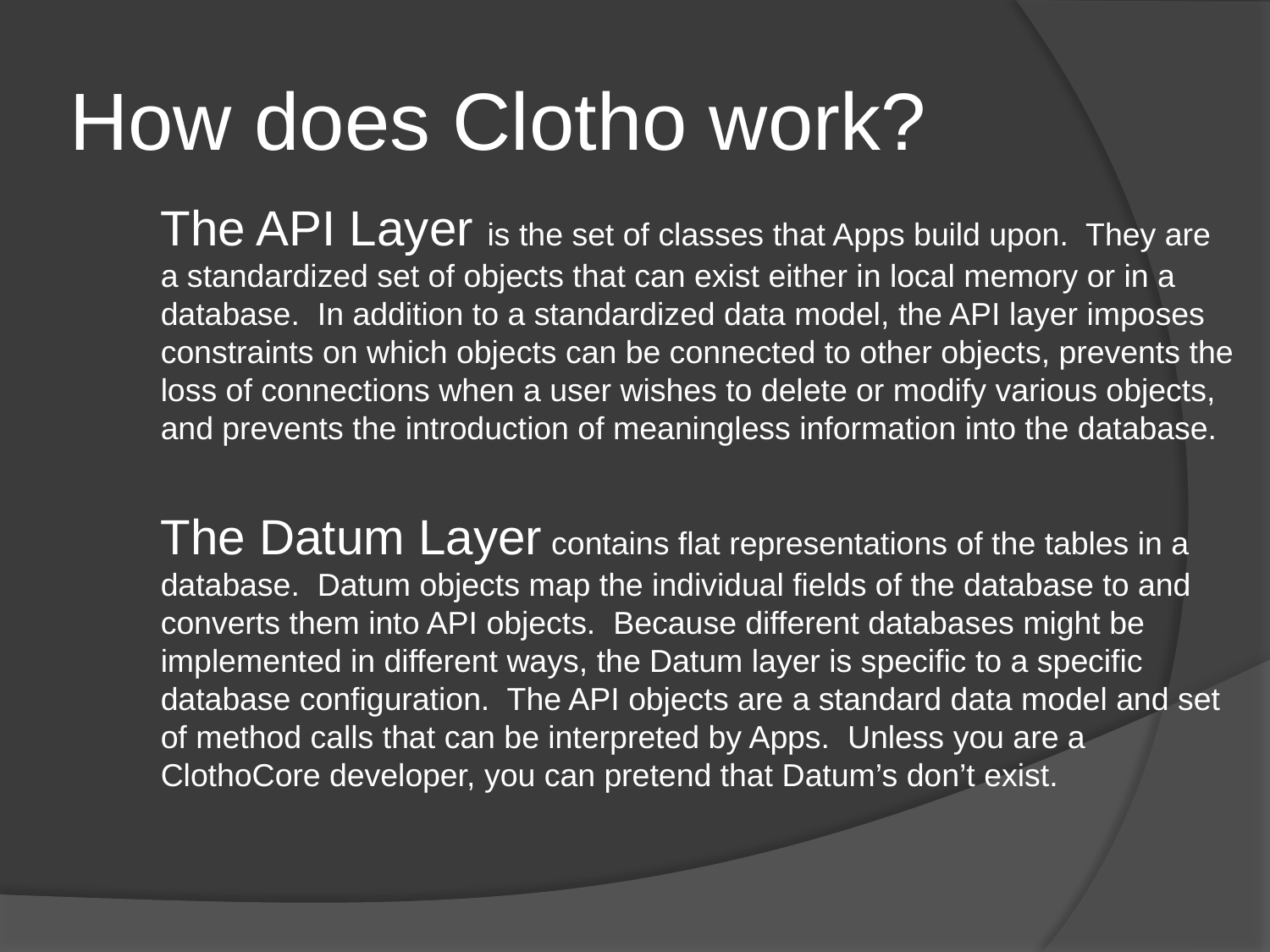

# How does Clotho work?
The API Layer is the set of classes that Apps build upon.  They are a standardized set of objects that can exist either in local memory or in a database.  In addition to a standardized data model, the API layer imposes constraints on which objects can be connected to other objects, prevents the loss of connections when a user wishes to delete or modify various objects, and prevents the introduction of meaningless information into the database.

The Datum Layer contains flat representations of the tables in a database.  Datum objects map the individual fields of the database to and converts them into API objects.  Because different databases might be implemented in different ways, the Datum layer is specific to a specific database configuration.  The API objects are a standard data model and set of method calls that can be interpreted by Apps.  Unless you are a ClothoCore developer, you can pretend that Datum’s don’t exist.